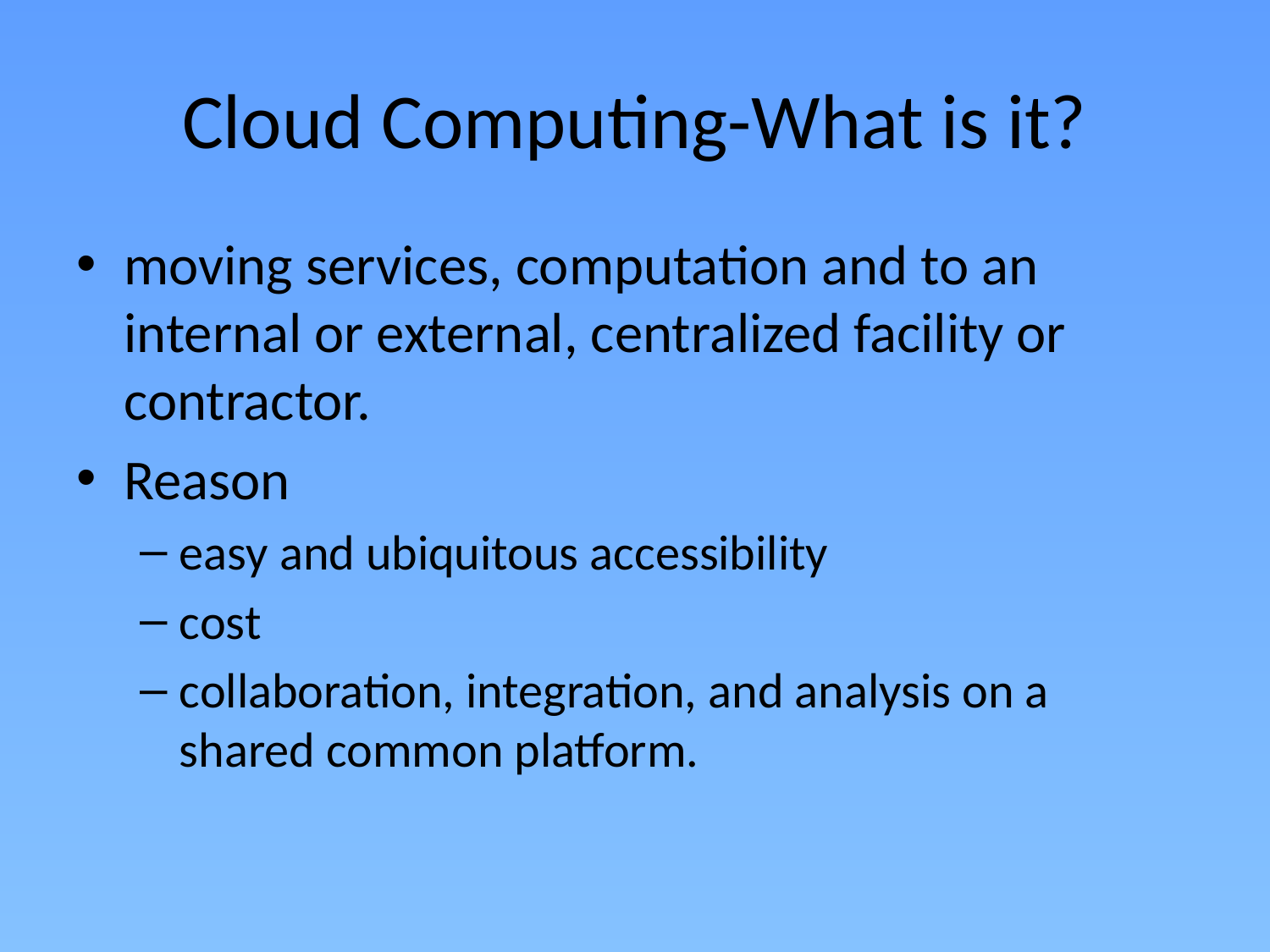

# Cloud Computing-What is it?
moving services, computation and to an internal or external, centralized facility or contractor.
Reason
easy and ubiquitous accessibility
cost
collaboration, integration, and analysis on a shared common platform.